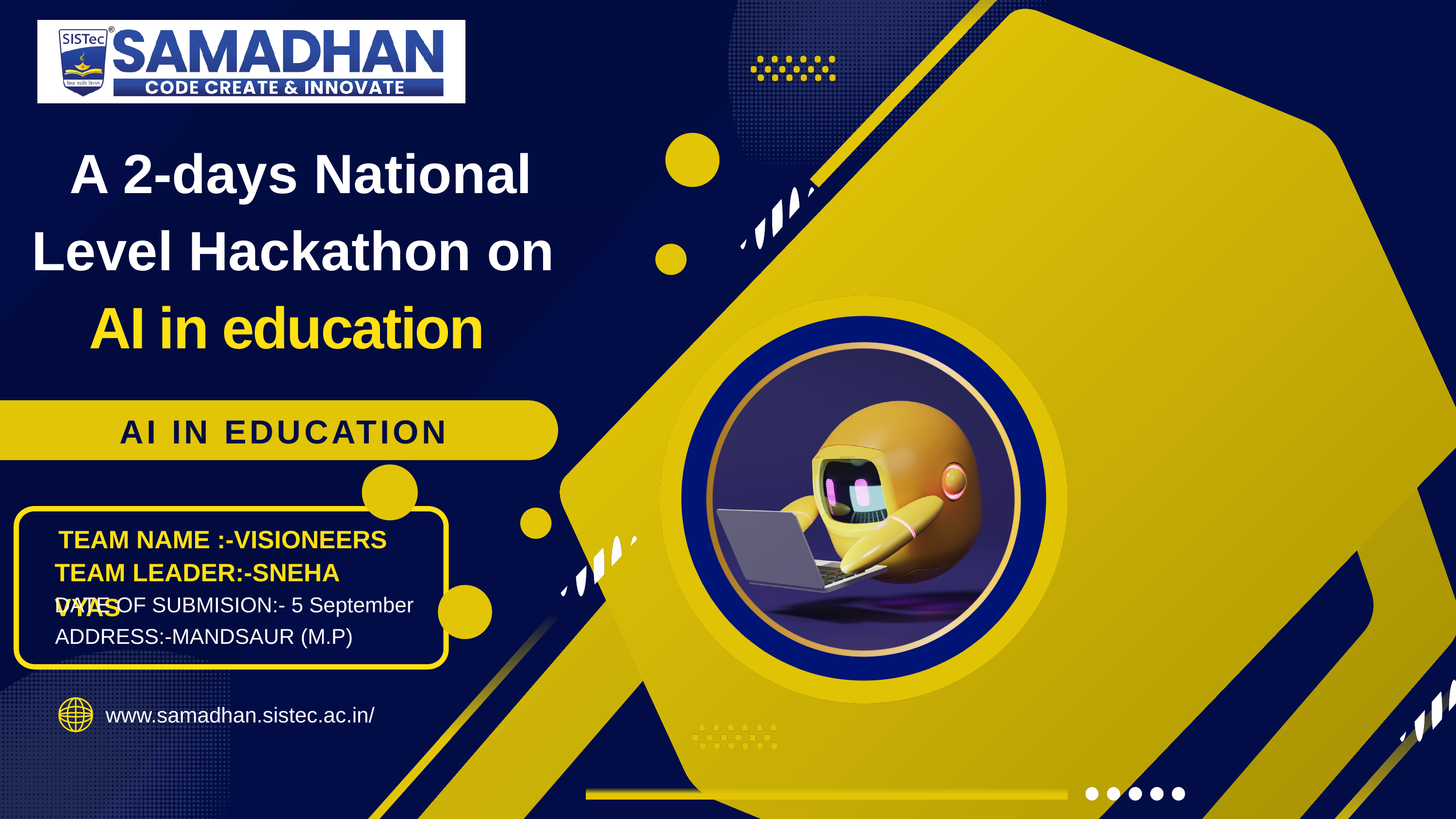

A 2-days National Level Hackathon on

    AI in education

   AI IN EDUCATION

TEAM NAME :-VISIONEERS
TEAM LEADER:-SNEHA VYAS

    DATE OF SUBMISION:- 5 September

ADDRESS:-MANDSAUR (M.P)

www.samadhan.sistec.ac.in/